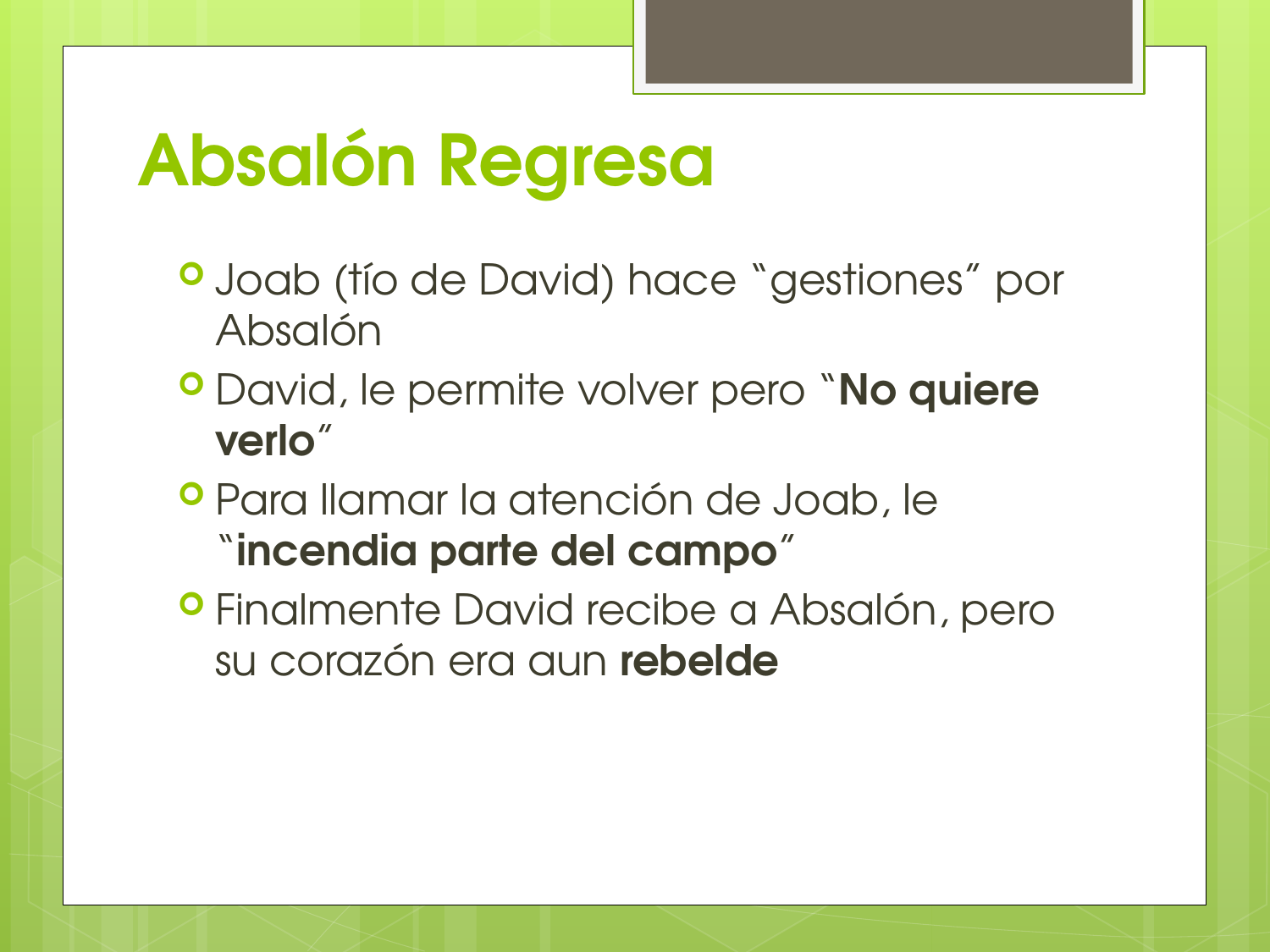

# Absalón Regresa
Joab (tío de David) hace “gestiones” por Absalón
David, le permite volver pero “No quiere verlo”
Para llamar la atención de Joab, le “incendia parte del campo”
Finalmente David recibe a Absalón, pero su corazón era aun rebelde